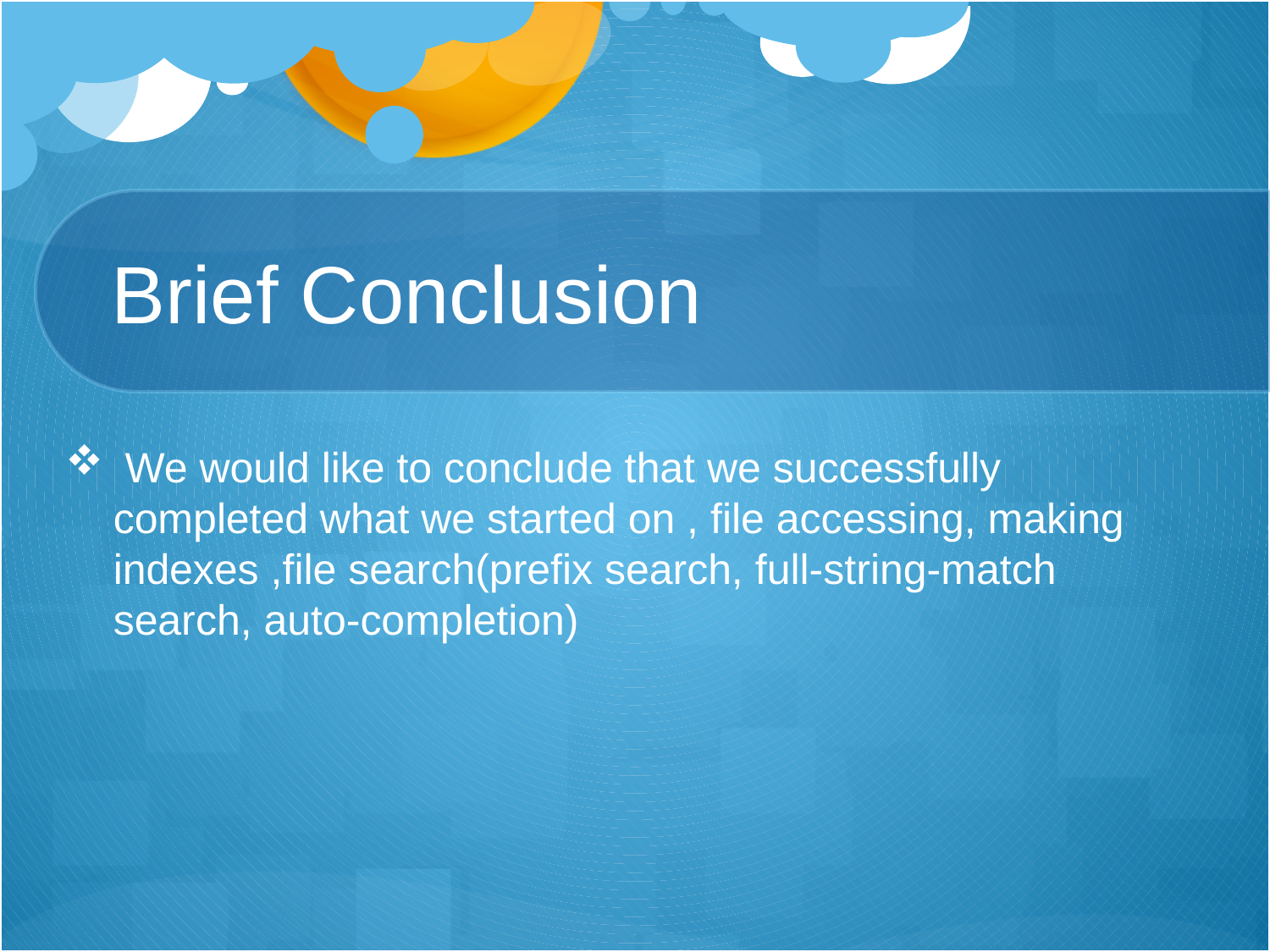

# Brief Conclusion
 We would like to conclude that we successfully completed what we started on , file accessing, making indexes ,file search(prefix search, full-string-match search, auto-completion)